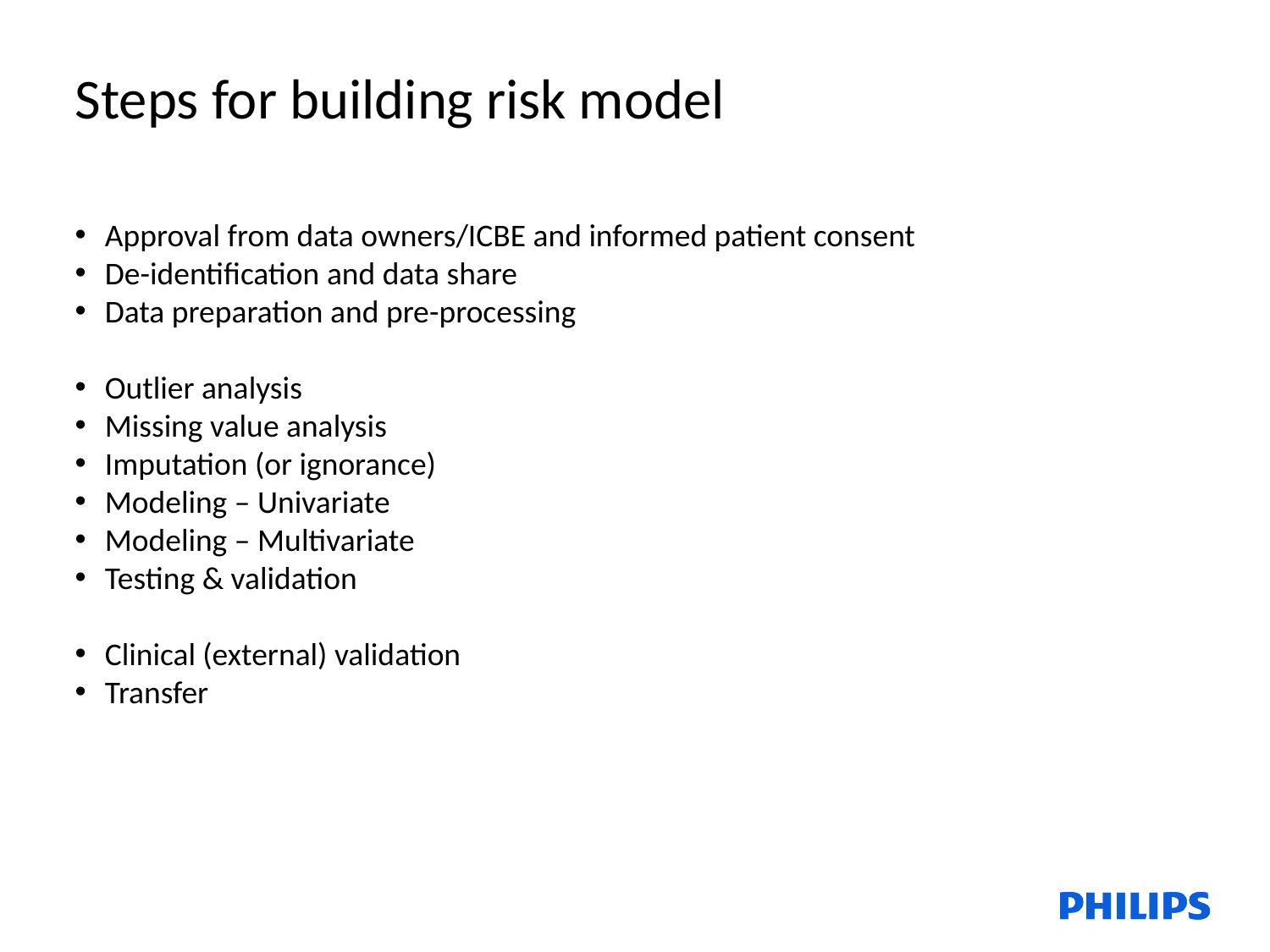

Steps for building risk model
Approval from data owners/ICBE and informed patient consent
De-identification and data share
Data preparation and pre-processing

Outlier analysis
Missing value analysis
Imputation (or ignorance)
Modeling – Univariate
Modeling – Multivariate
Testing & validation

Clinical (external) validation
Transfer